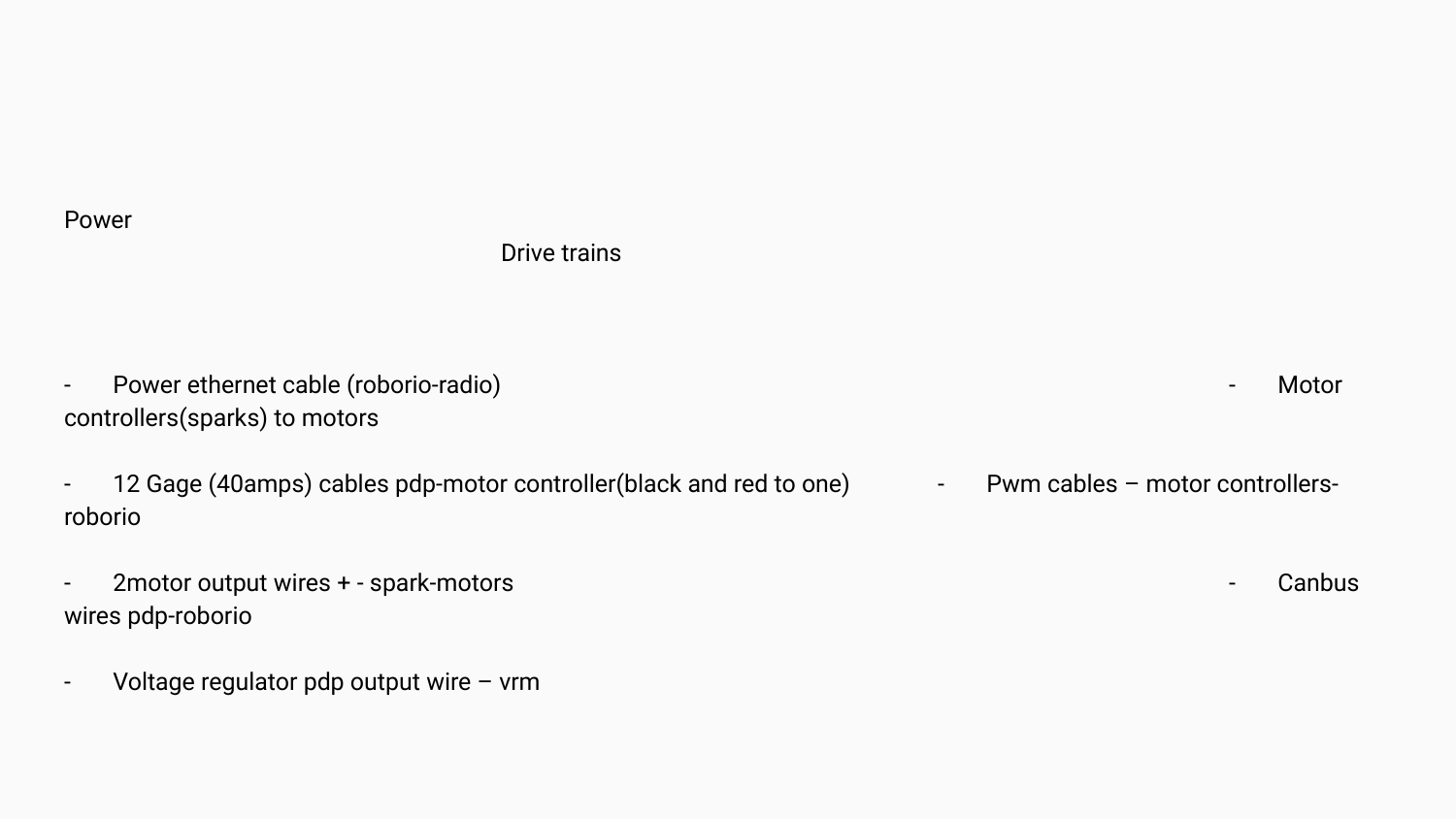

Power												Drive trains

-       Power ethernet cable (roborio-radio)					-       Motor controllers(sparks) to motors
-       12 Gage (40amps) cables pdp-motor controller(black and red to one)	-       Pwm cables – motor controllers- roborio
-       2motor output wires + - spark-motors					-       Canbus wires pdp-roborio
-       Voltage regulator pdp output wire – vrm